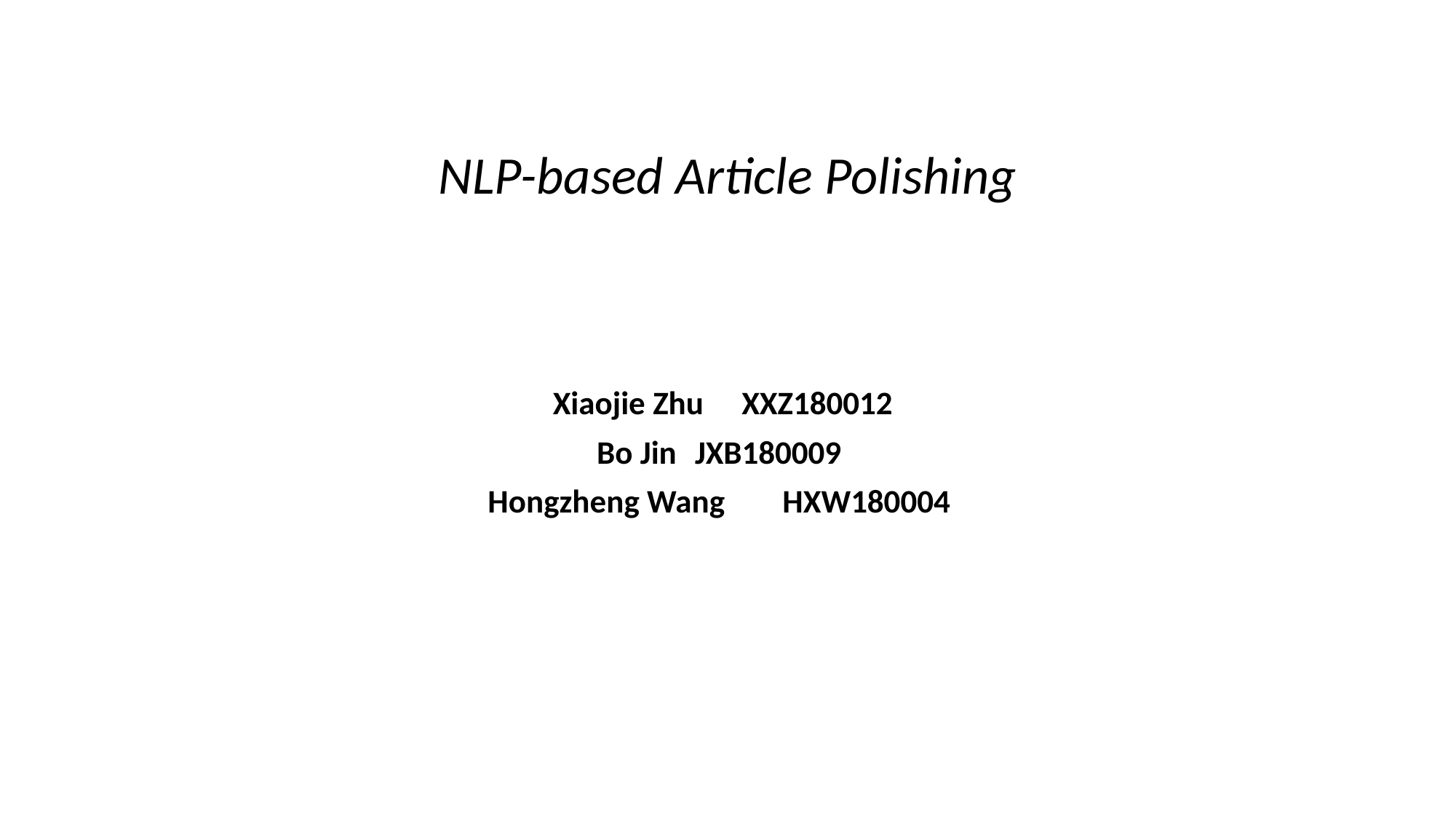

# NLP-based Article Polishing

 Xiaojie Zhu	XXZ180012
Bo Jin	JXB180009
Hongzheng Wang	HXW180004